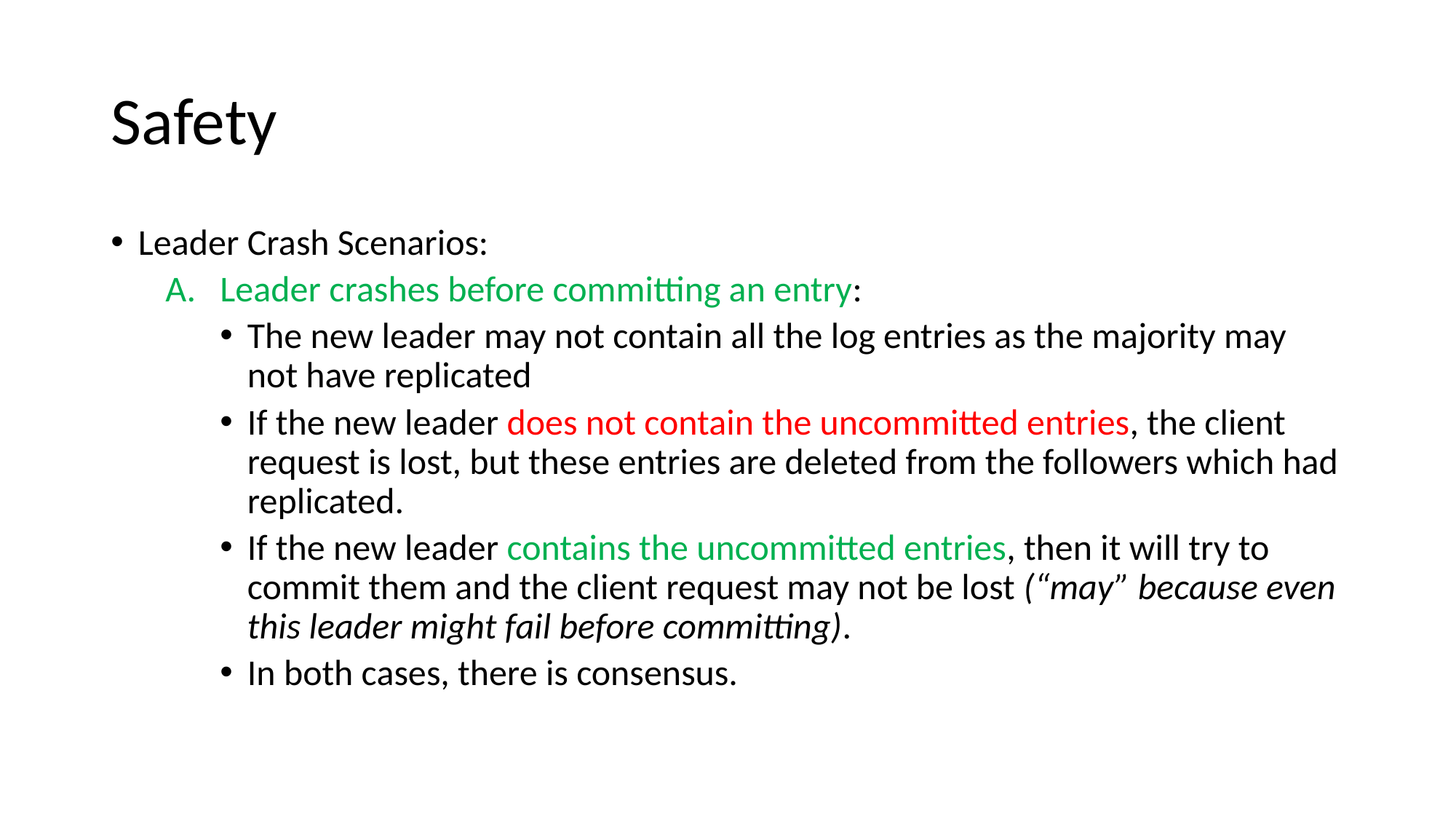

# Safety
Leader Crash Scenarios:
Leader crashes before committing an entry:
The new leader may not contain all the log entries as the majority may not have replicated
If the new leader does not contain the uncommitted entries, the client request is lost, but these entries are deleted from the followers which had replicated.
If the new leader contains the uncommitted entries, then it will try to commit them and the client request may not be lost (“may” because even this leader might fail before committing).
In both cases, there is consensus.